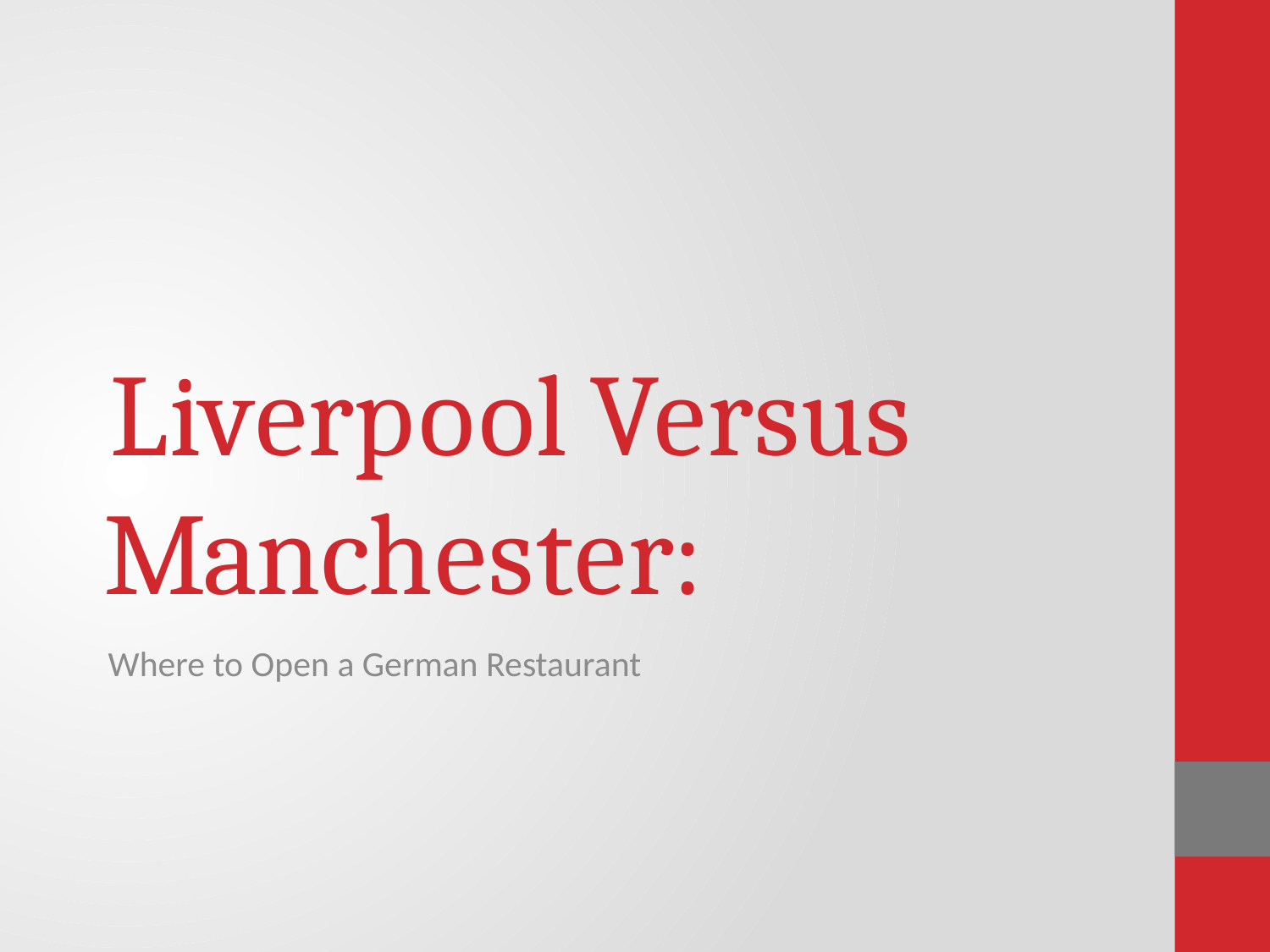

# Liverpool Versus Manchester:
Where to Open a German Restaurant